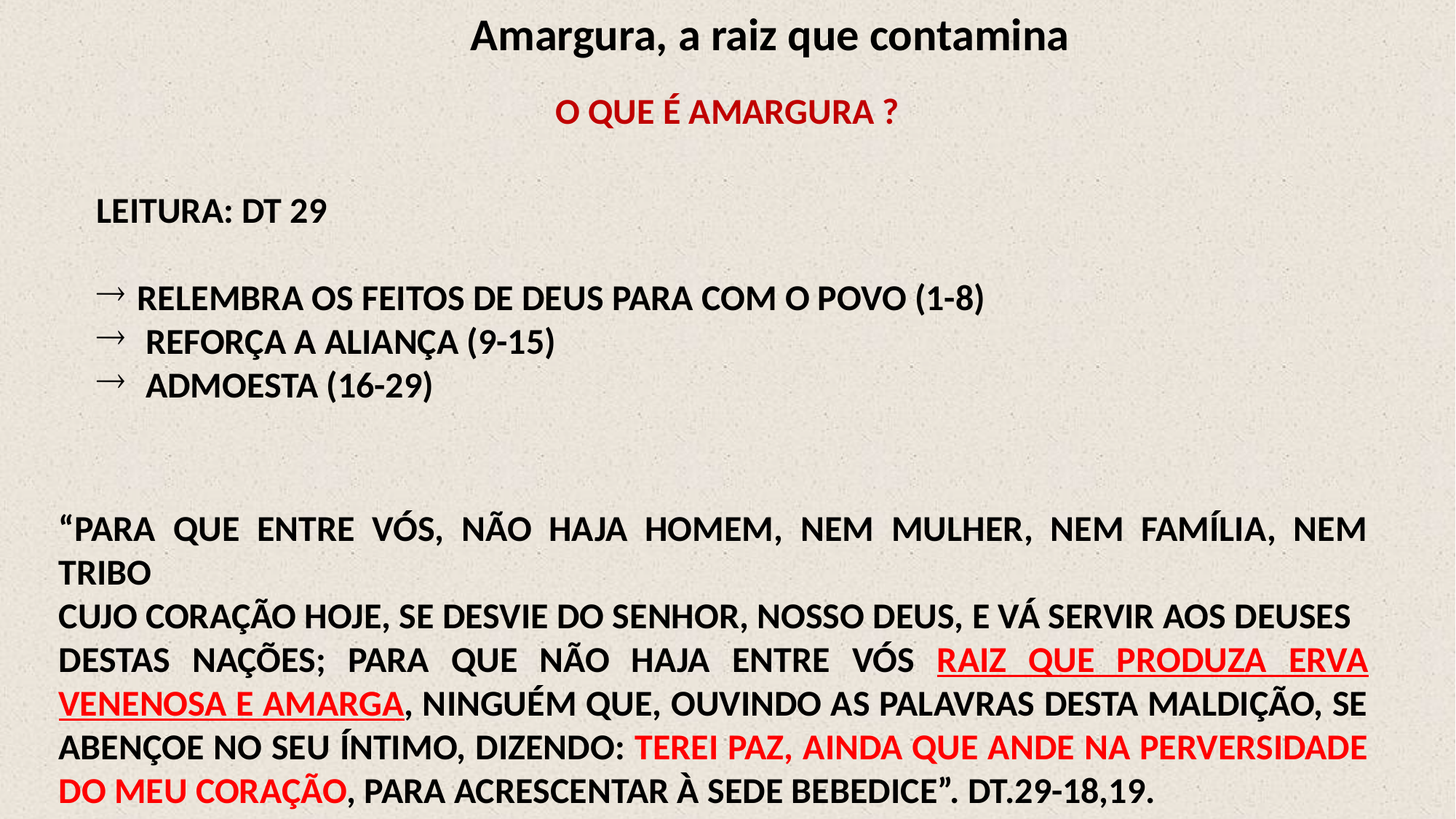

Amargura, a raiz que contamina
O que é Amargura ?

Leitura: Dt 29

Relembra os feitos de deus para com o povo (1-8)
 reforça a aliança (9-15)
 admoesta (16-29)

“para que entre vós, não haja homem, nem mulher, nem família, nem tribo
Cujo coração HOJE, SE DESVIE DO SENHOR, NOSSO DEUS, E VÁ SERVIR AOS DEUSES
DESTAS NAÇÕES; PARA QUE NÃO HAJA ENTRE VÓS RAIZ QUE PRODUZA ERVA VENENOSA E AMARGA, NINGUÉM QUE, OUVINDO AS PALAVRAS DESTA MALDIÇÃO, SE ABENÇOE NO SEU ÍNTIMO, DIZENDO: TEREI PAZ, AINDA QUE ANDE NA PERVERSIDADE DO MEU CORAÇÃO, PARA ACRESCENTAR À SEDE BEBEDICE”. DT.29-18,19.